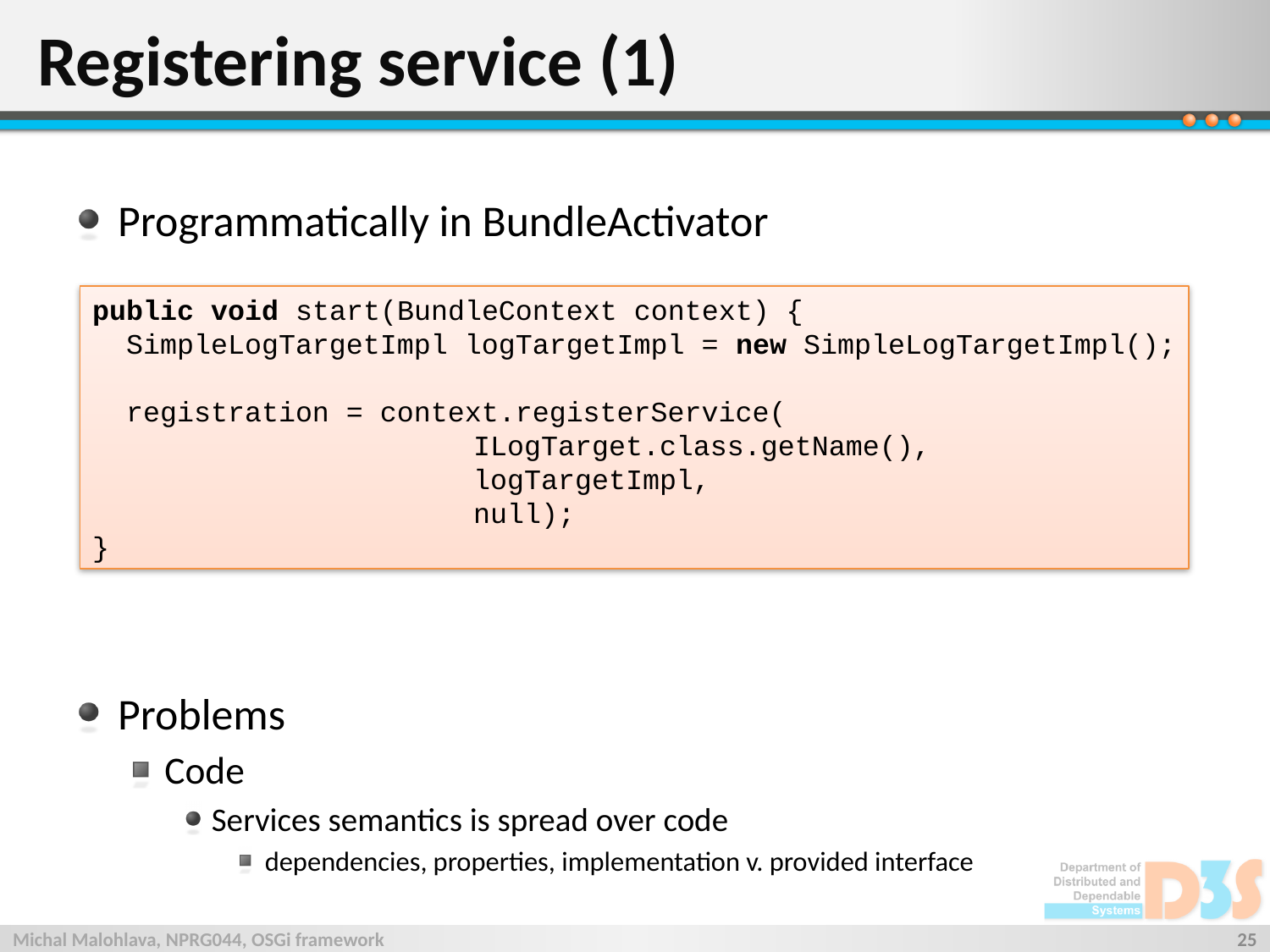

# Registering service (1)
Programmatically in BundleActivator

Problems
Code
Services semantics is spread over code
dependencies, properties, implementation v. provided interface

public void start(BundleContext context) {
  SimpleLogTargetImpl logTargetImpl = new SimpleLogTargetImpl();

  registration = context.registerService(
			ILogTarget.class.getName(),
			logTargetImpl,
			null);
}
Michal Malohlava, NPRG044, OSGi framework
25